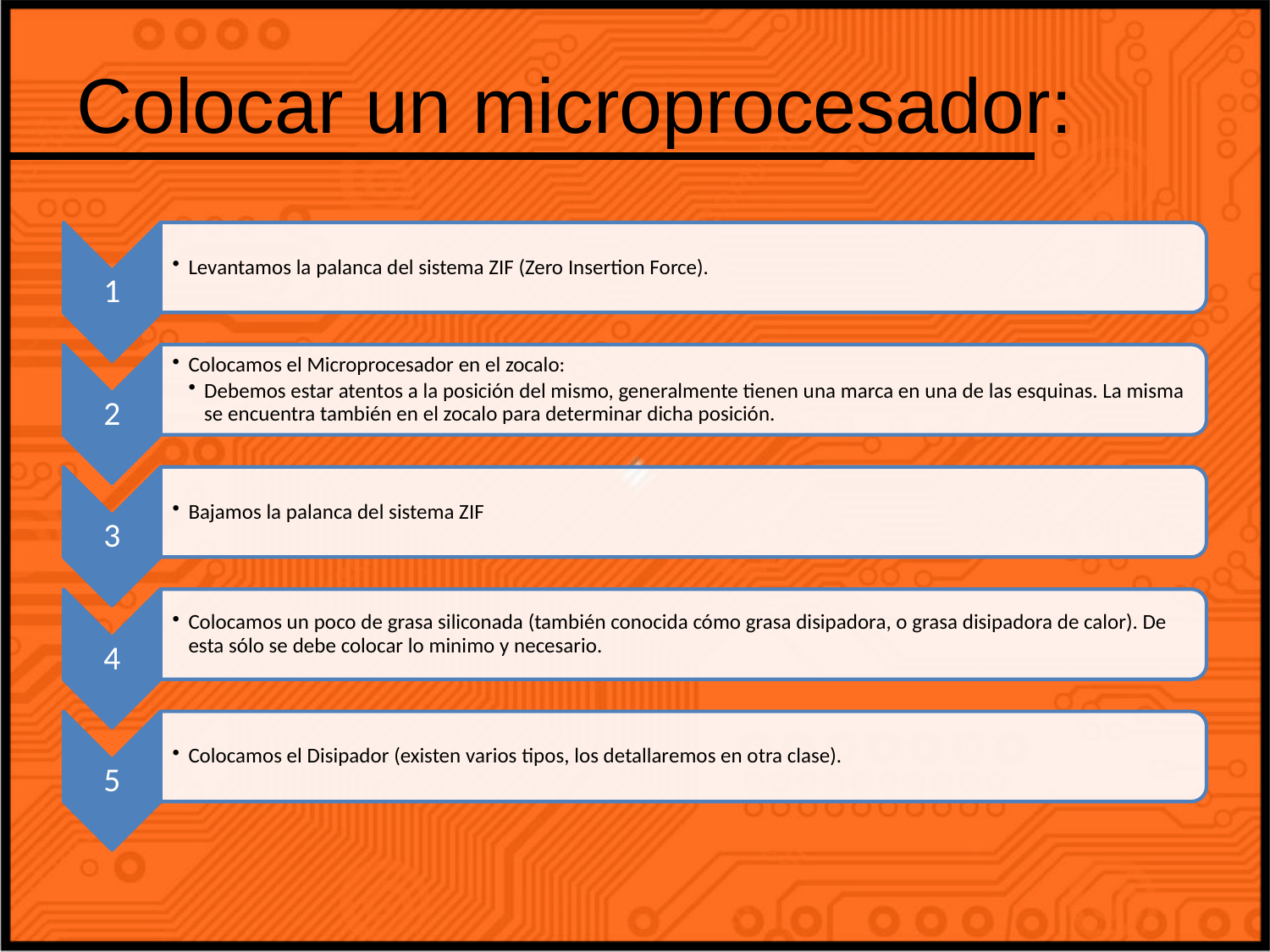

# Colocar un microprocesador:
1
Levantamos la palanca del sistema ZIF (Zero Insertion Force).
2
Colocamos el Microprocesador en el zocalo:
Debemos estar atentos a la posición del mismo, generalmente tienen una marca en una de las esquinas. La misma se encuentra también en el zocalo para determinar dicha posición.
3
Bajamos la palanca del sistema ZIF
4
Colocamos un poco de grasa siliconada (también conocida cómo grasa disipadora, o grasa disipadora de calor). De esta sólo se debe colocar lo minimo y necesario.
5
Colocamos el Disipador (existen varios tipos, los detallaremos en otra clase).